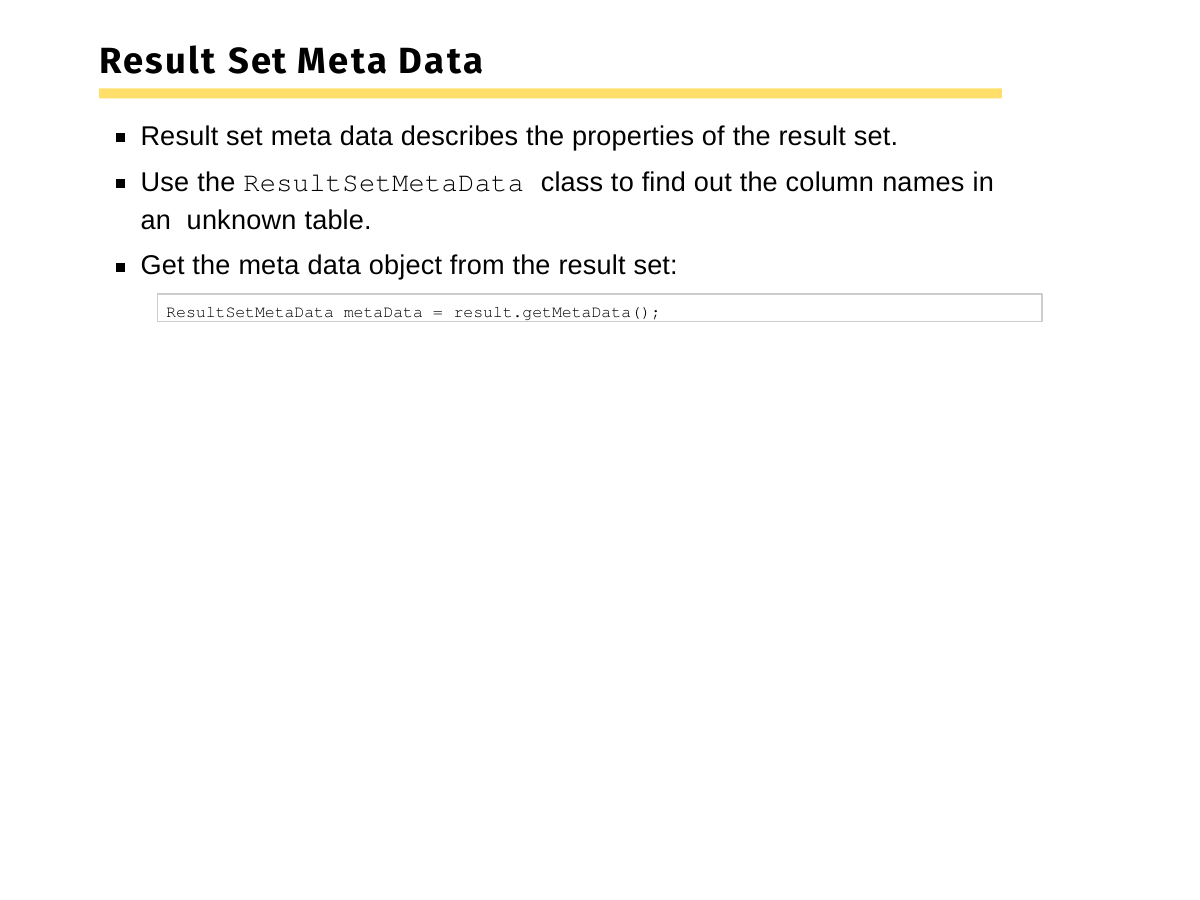

# Result Set Meta Data
Result set meta data describes the properties of the result set.
Use the ResultSetMetaData class to find out the column names in an  unknown table.
Get the meta data object from the result set:

ResultSetMetaData metaData = result.getMetaData();